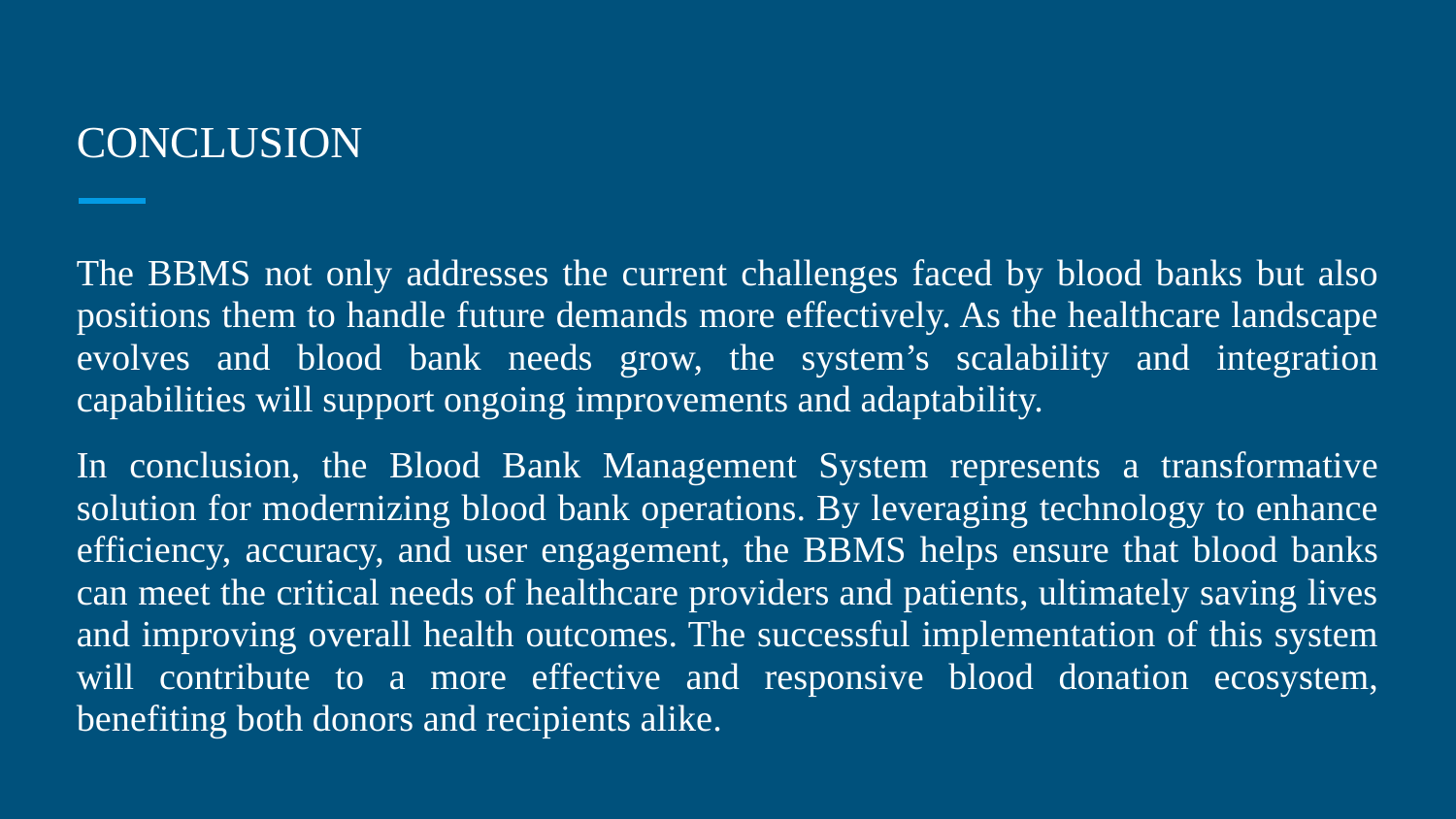

# CONCLUSION
The BBMS not only addresses the current challenges faced by blood banks but also positions them to handle future demands more effectively. As the healthcare landscape evolves and blood bank needs grow, the system’s scalability and integration capabilities will support ongoing improvements and adaptability.
In conclusion, the Blood Bank Management System represents a transformative solution for modernizing blood bank operations. By leveraging technology to enhance efficiency, accuracy, and user engagement, the BBMS helps ensure that blood banks can meet the critical needs of healthcare providers and patients, ultimately saving lives and improving overall health outcomes. The successful implementation of this system will contribute to a more effective and responsive blood donation ecosystem, benefiting both donors and recipients alike.